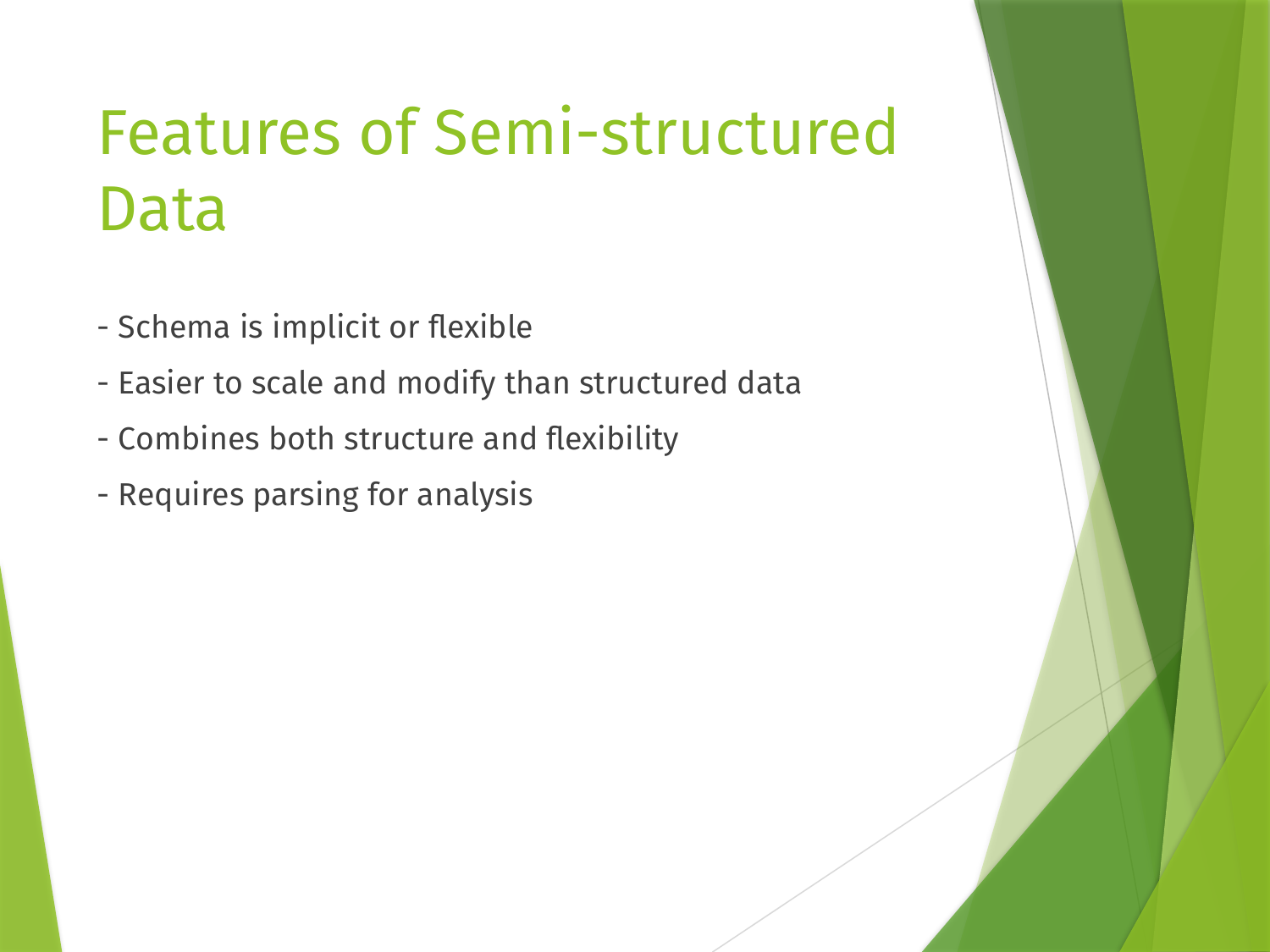

# Features of Semi-structured Data
- Schema is implicit or flexible
- Easier to scale and modify than structured data
- Combines both structure and flexibility
- Requires parsing for analysis